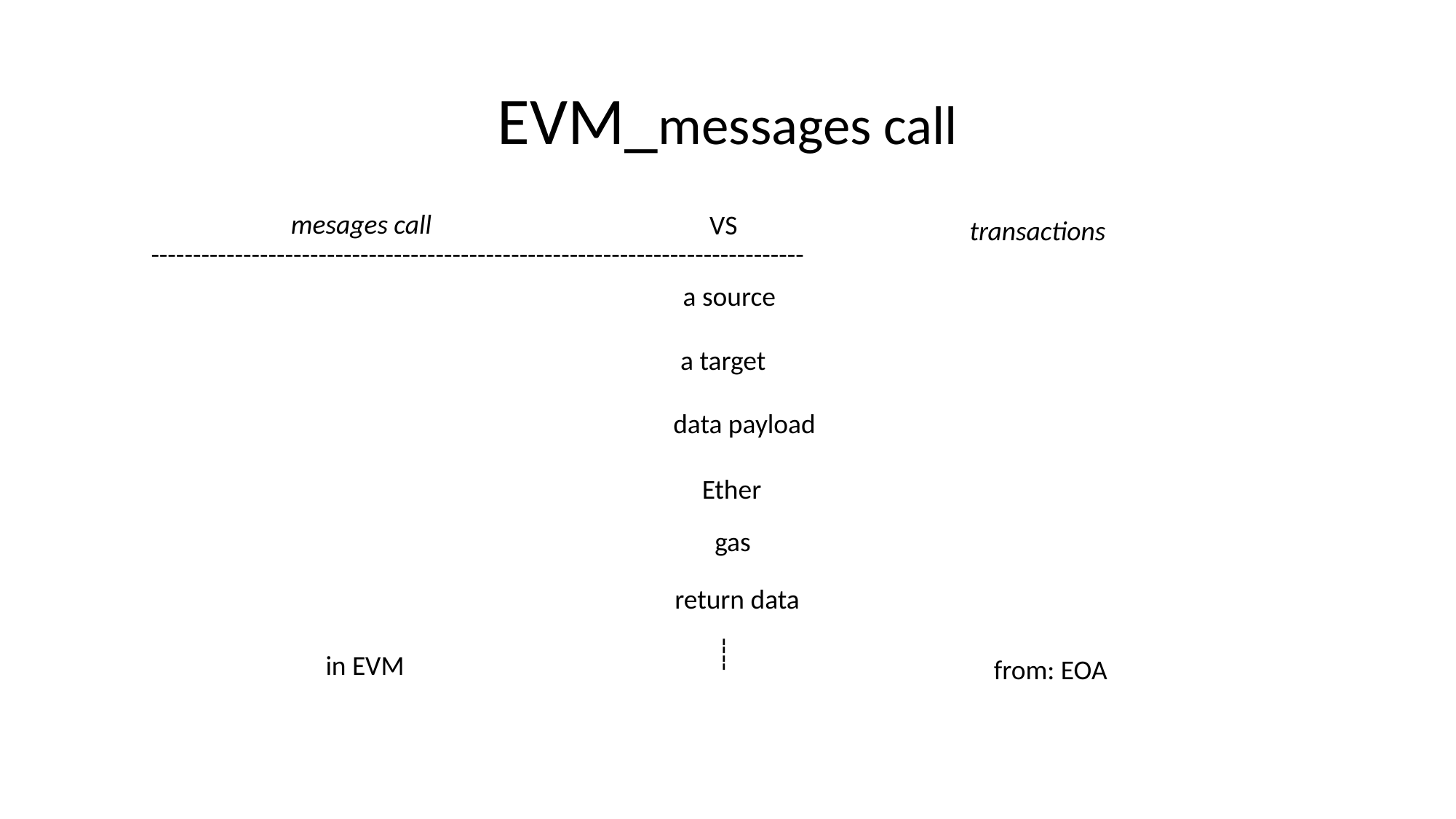

# EVM_messages call
mesages call
VS
transactions
------------------------------------------------------------------------------
a source
a target
data payload
Ether
gas
return data
----
in EVM
from: EOA